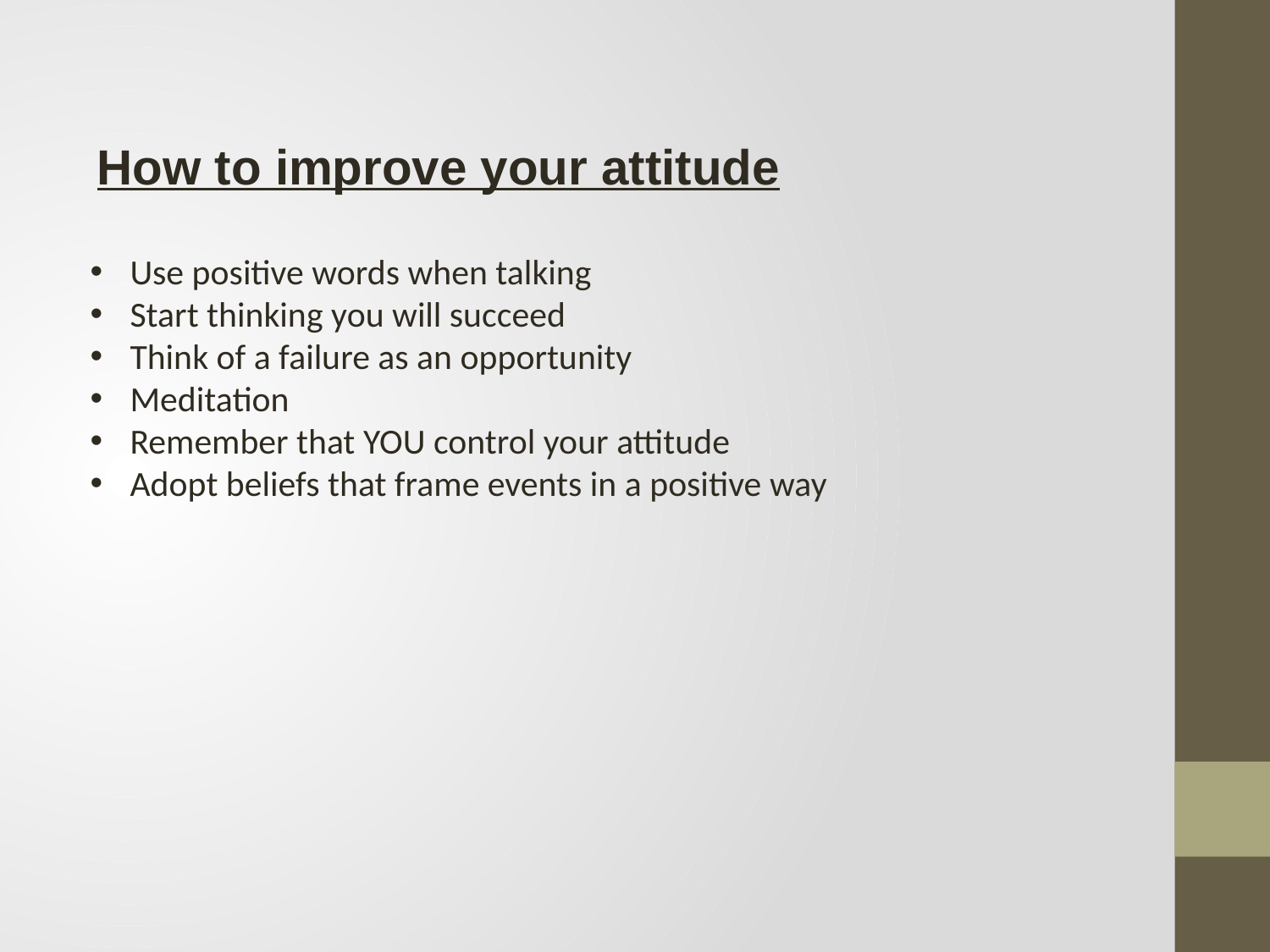

How to improve your attitude
Use positive words when talking
Start thinking you will succeed
Think of a failure as an opportunity
Meditation
Remember that YOU control your attitude
Adopt beliefs that frame events in a positive way